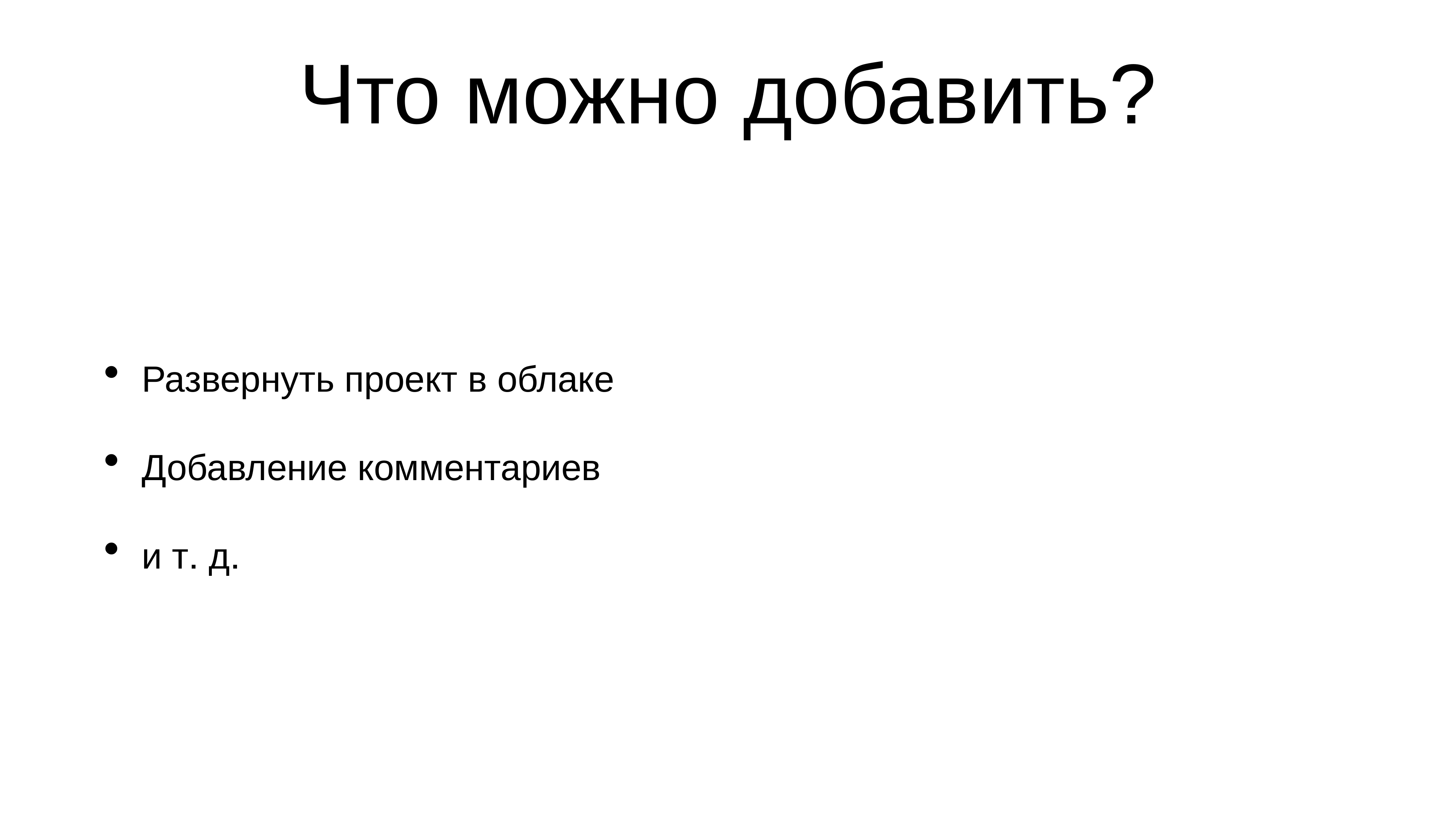

# Что можно добавить?
Развернуть проект в облаке
Добавление комментариев
и т. д.